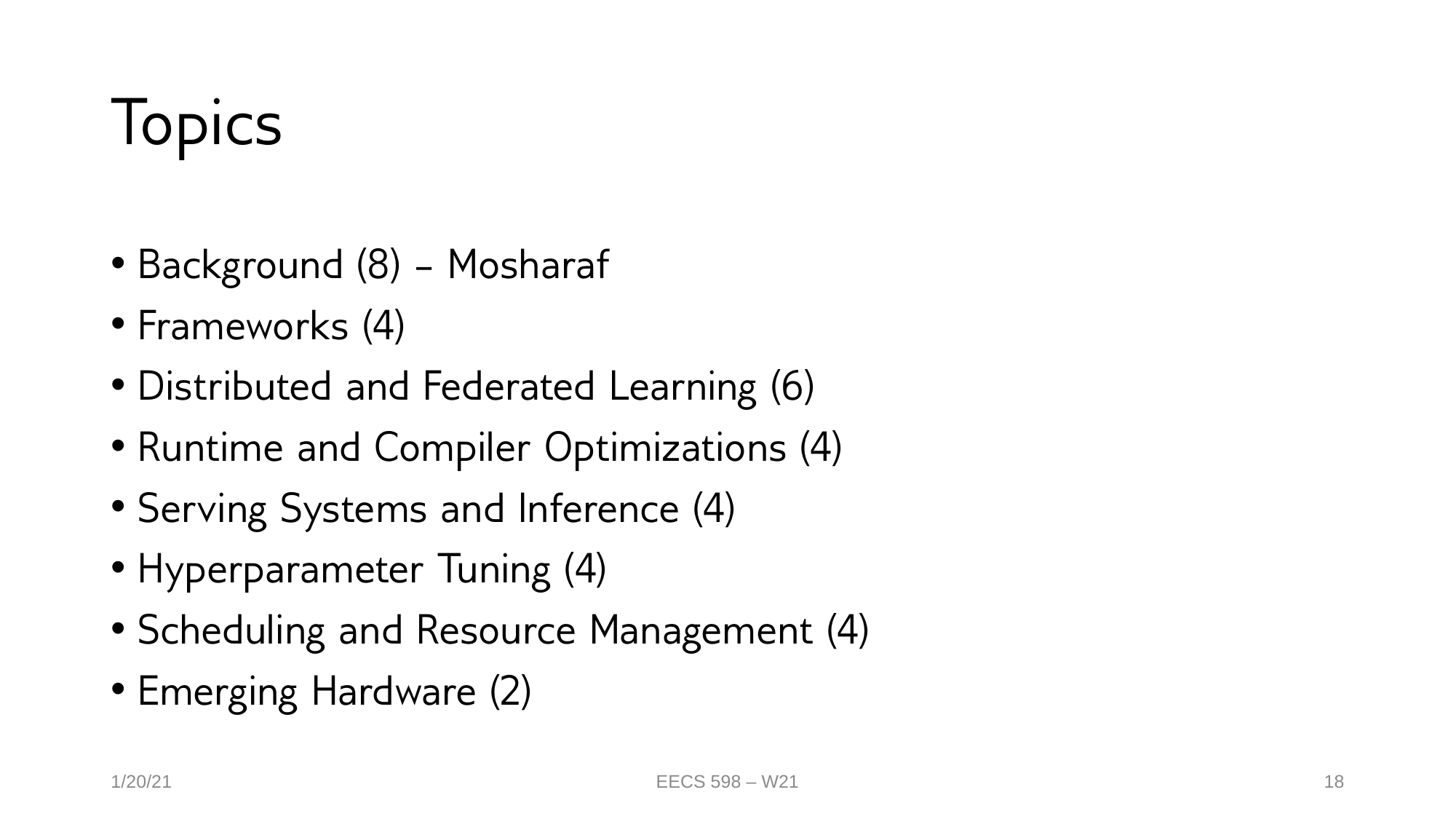

# Topics
Background (8) – Mosharaf
Frameworks (4)
Distributed and Federated Learning (6)
Runtime and Compiler Optimizations (4)
Serving Systems and Inference (4)
Hyperparameter Tuning (4)
Scheduling and Resource Management (4)
Emerging Hardware (2)
1/20/21
EECS 598 – W21
18